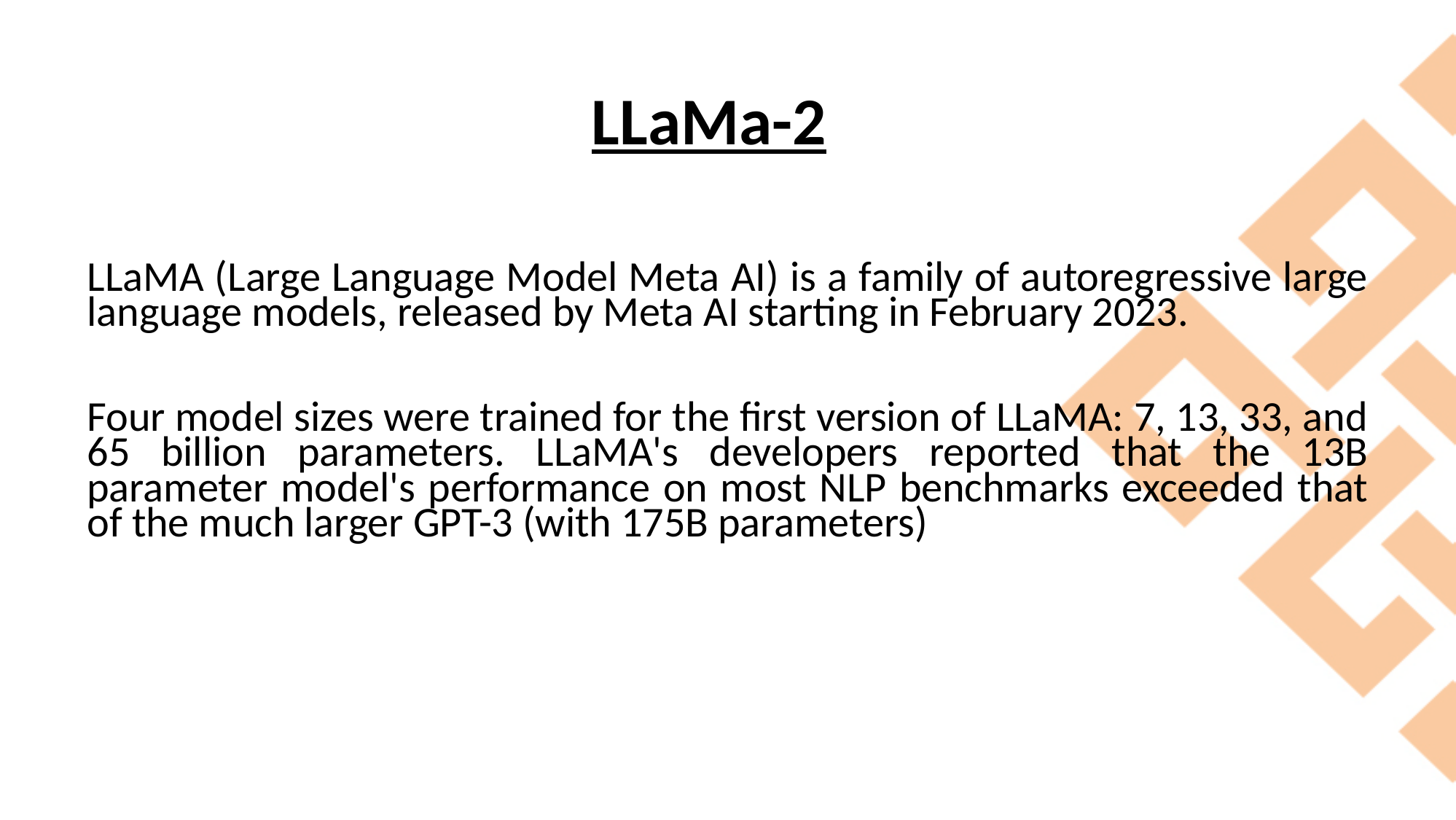

# LLaMa-2
LLaMA (Large Language Model Meta AI) is a family of autoregressive large language models, released by Meta AI starting in February 2023.

Four model sizes were trained for the first version of LLaMA: 7, 13, 33, and 65 billion parameters. LLaMA's developers reported that the 13B parameter model's performance on most NLP benchmarks exceeded that of the much larger GPT-3 (with 175B parameters)